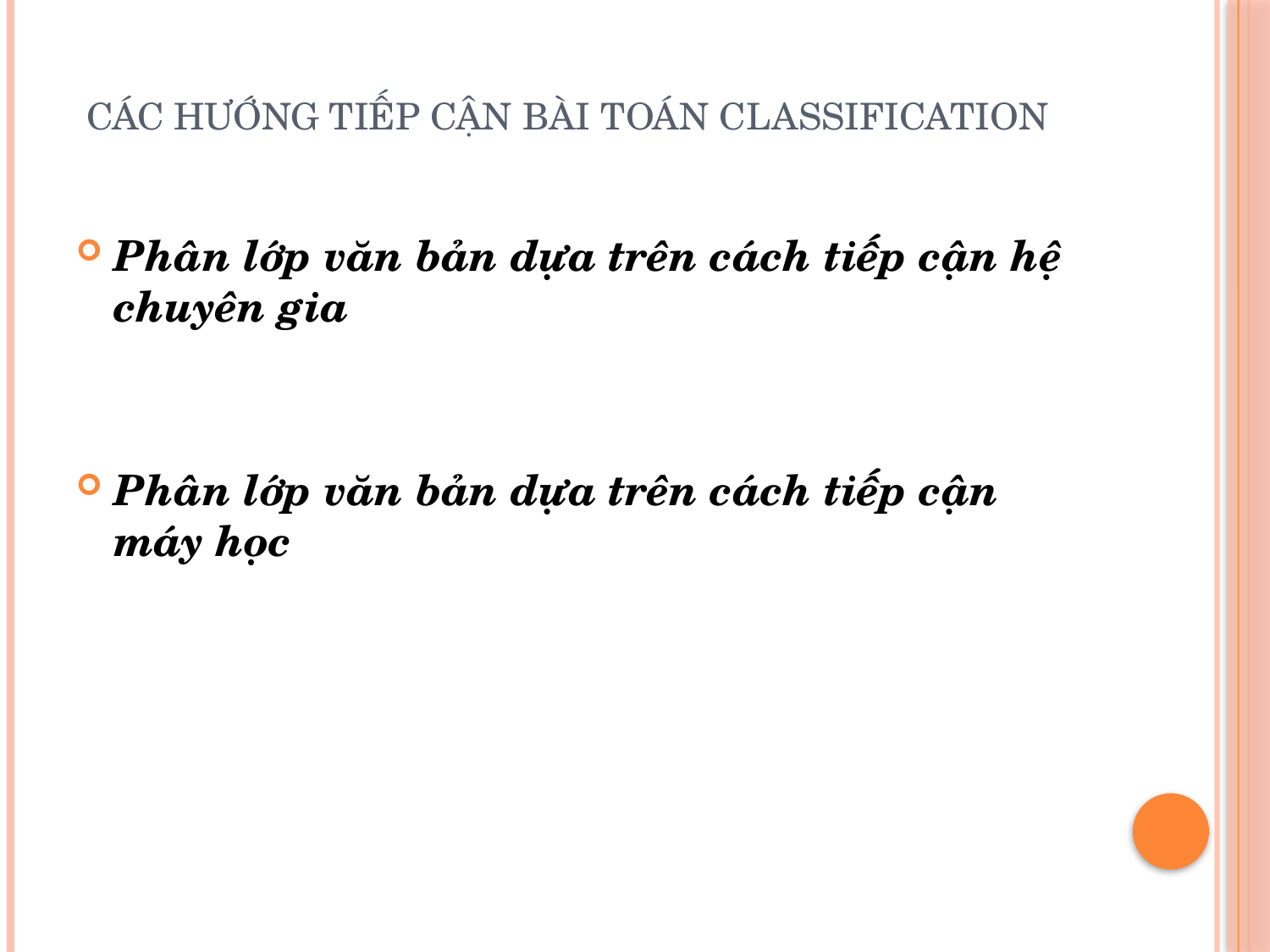

# Các hướng tiếp cận bài toán Classification
Phân lớp văn bản dựa trên cách tiếp cận hệ chuyên gia

Phân lớp văn bản dựa trên cách tiếp cận máy học